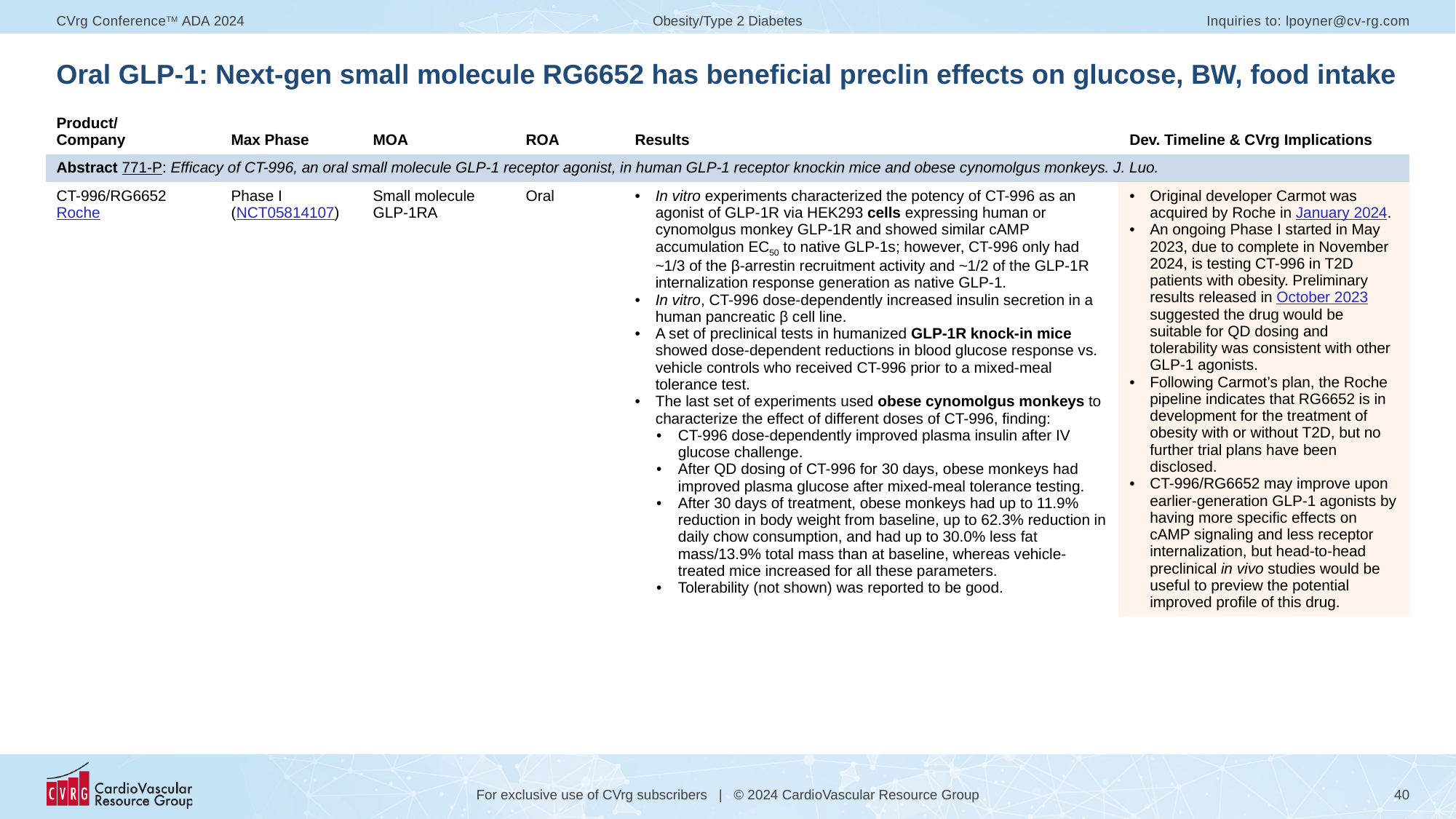

# Oral GLP-1: Next-gen small molecule RG6652 has beneficial preclin effects on glucose, BW, food intake
| Product/ Company | Max Phase | MOA | ROA | Results | Dev. Timeline & CVrg Implications |
| --- | --- | --- | --- | --- | --- |
| Abstract 771-P: Efficacy of CT-996, an oral small molecule GLP-1 receptor agonist, in human GLP-1 receptor knockin mice and obese cynomolgus monkeys. J. Luo. |  |  |  |  |  |
| CT-996/RG6652 Roche | Phase I (NCT05814107) | Small molecule GLP-1RA | Oral | In vitro experiments characterized the potency of CT-996 as an agonist of GLP-1R via HEK293 cells expressing human or cynomolgus monkey GLP-1R and showed similar cAMP accumulation EC50 to native GLP-1s; however, CT-996 only had ~1/3 of the β-arrestin recruitment activity and ~1/2 of the GLP-1R internalization response generation as native GLP-1. In vitro, CT-996 dose-dependently increased insulin secretion in a human pancreatic β cell line. A set of preclinical tests in humanized GLP-1R knock-in mice showed dose-dependent reductions in blood glucose response vs. vehicle controls who received CT-996 prior to a mixed-meal tolerance test. The last set of experiments used obese cynomolgus monkeys to characterize the effect of different doses of CT-996, finding: CT-996 dose-dependently improved plasma insulin after IV glucose challenge. After QD dosing of CT-996 for 30 days, obese monkeys had improved plasma glucose after mixed-meal tolerance testing. After 30 days of treatment, obese monkeys had up to 11.9% reduction in body weight from baseline, up to 62.3% reduction in daily chow consumption, and had up to 30.0% less fat mass/13.9% total mass than at baseline, whereas vehicle-treated mice increased for all these parameters. Tolerability (not shown) was reported to be good. | Original developer Carmot was acquired by Roche in January 2024. An ongoing Phase I started in May 2023, due to complete in November 2024, is testing CT-996 in T2D patients with obesity. Preliminary results released in October 2023 suggested the drug would be suitable for QD dosing and tolerability was consistent with other GLP-1 agonists. Following Carmot’s plan, the Roche pipeline indicates that RG6652 is in development for the treatment of obesity with or without T2D, but no further trial plans have been disclosed. CT-996/RG6652 may improve upon earlier-generation GLP-1 agonists by having more specific effects on cAMP signaling and less receptor internalization, but head-to-head preclinical in vivo studies would be useful to preview the potential improved profile of this drug. |